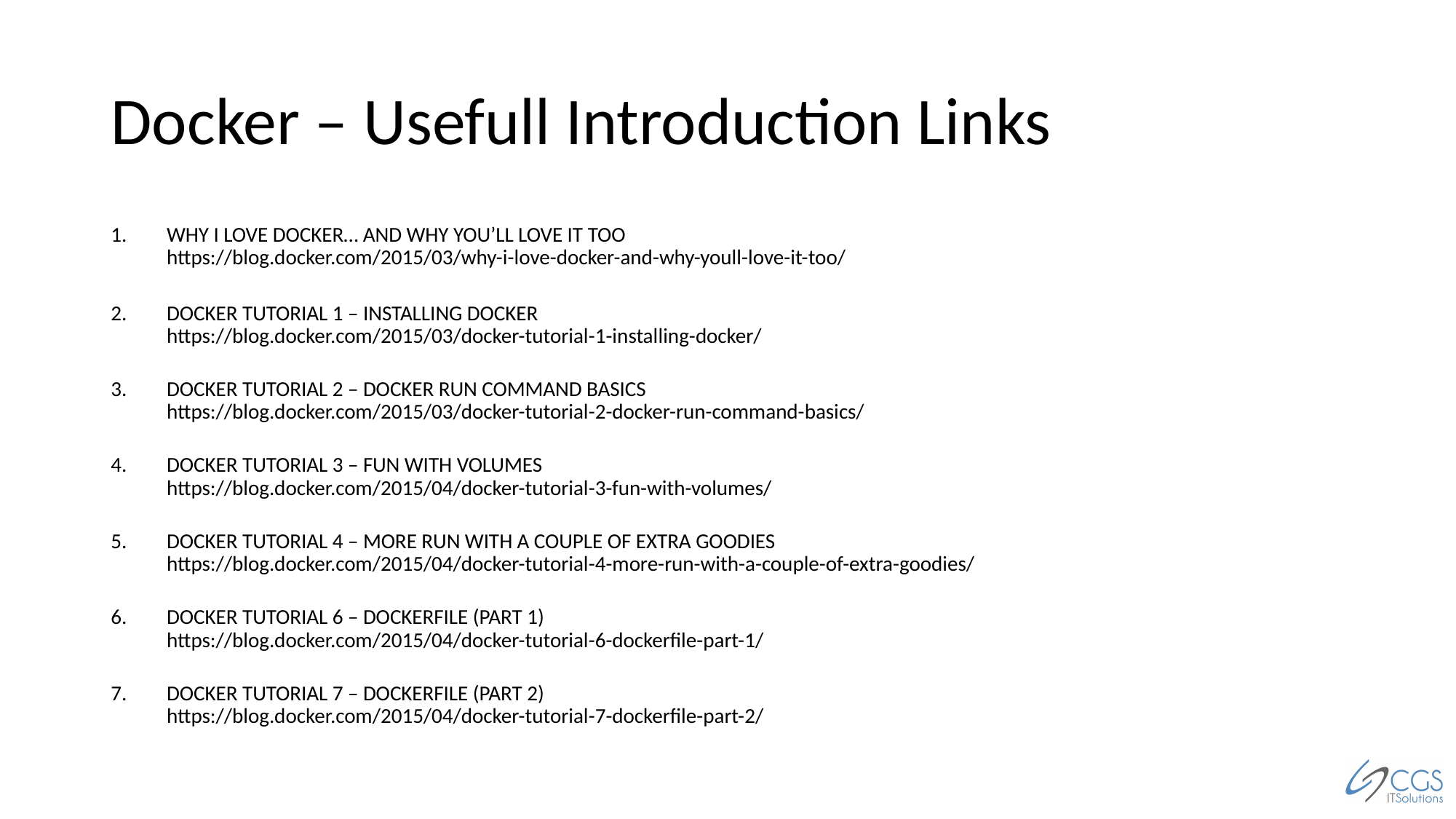

# Docker – Usefull Introduction Links
WHY I LOVE DOCKER… AND WHY YOU’LL LOVE IT TOO
https://blog.docker.com/2015/03/why-i-love-docker-and-why-youll-love-it-too/
DOCKER TUTORIAL 1 – INSTALLING DOCKER
https://blog.docker.com/2015/03/docker-tutorial-1-installing-docker/
DOCKER TUTORIAL 2 – DOCKER RUN COMMAND BASICS
https://blog.docker.com/2015/03/docker-tutorial-2-docker-run-command-basics/
DOCKER TUTORIAL 3 – FUN WITH VOLUMES
https://blog.docker.com/2015/04/docker-tutorial-3-fun-with-volumes/
DOCKER TUTORIAL 4 – MORE RUN WITH A COUPLE OF EXTRA GOODIES
https://blog.docker.com/2015/04/docker-tutorial-4-more-run-with-a-couple-of-extra-goodies/
DOCKER TUTORIAL 6 – DOCKERFILE (PART 1)
https://blog.docker.com/2015/04/docker-tutorial-6-dockerfile-part-1/
DOCKER TUTORIAL 7 – DOCKERFILE (PART 2)
https://blog.docker.com/2015/04/docker-tutorial-7-dockerfile-part-2/